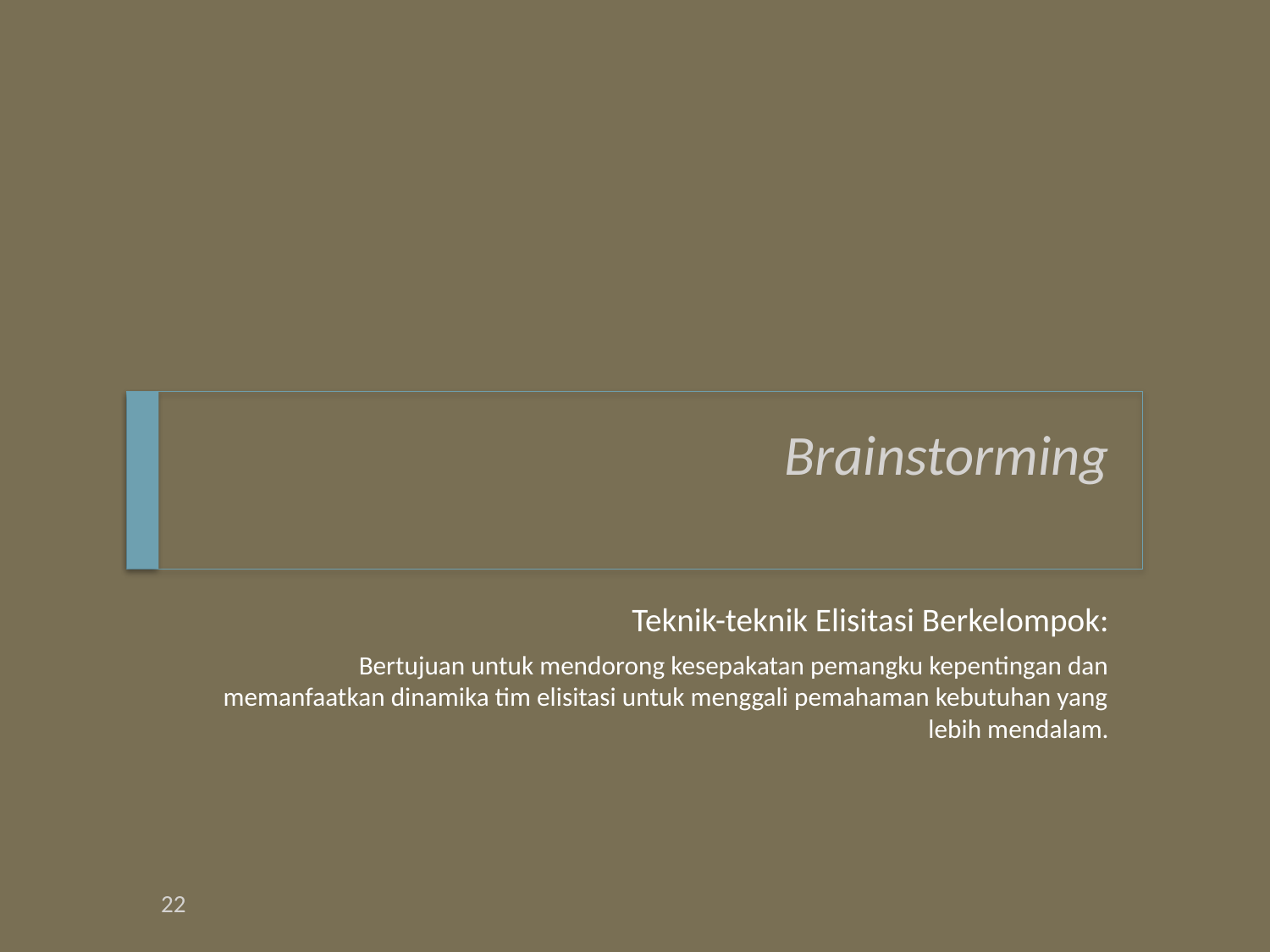

# Brainstorming
Teknik-teknik Elisitasi Berkelompok:
Bertujuan untuk mendorong kesepakatan pemangku kepentingan dan memanfaatkan dinamika tim elisitasi untuk menggali pemahaman kebutuhan yang lebih mendalam.
22